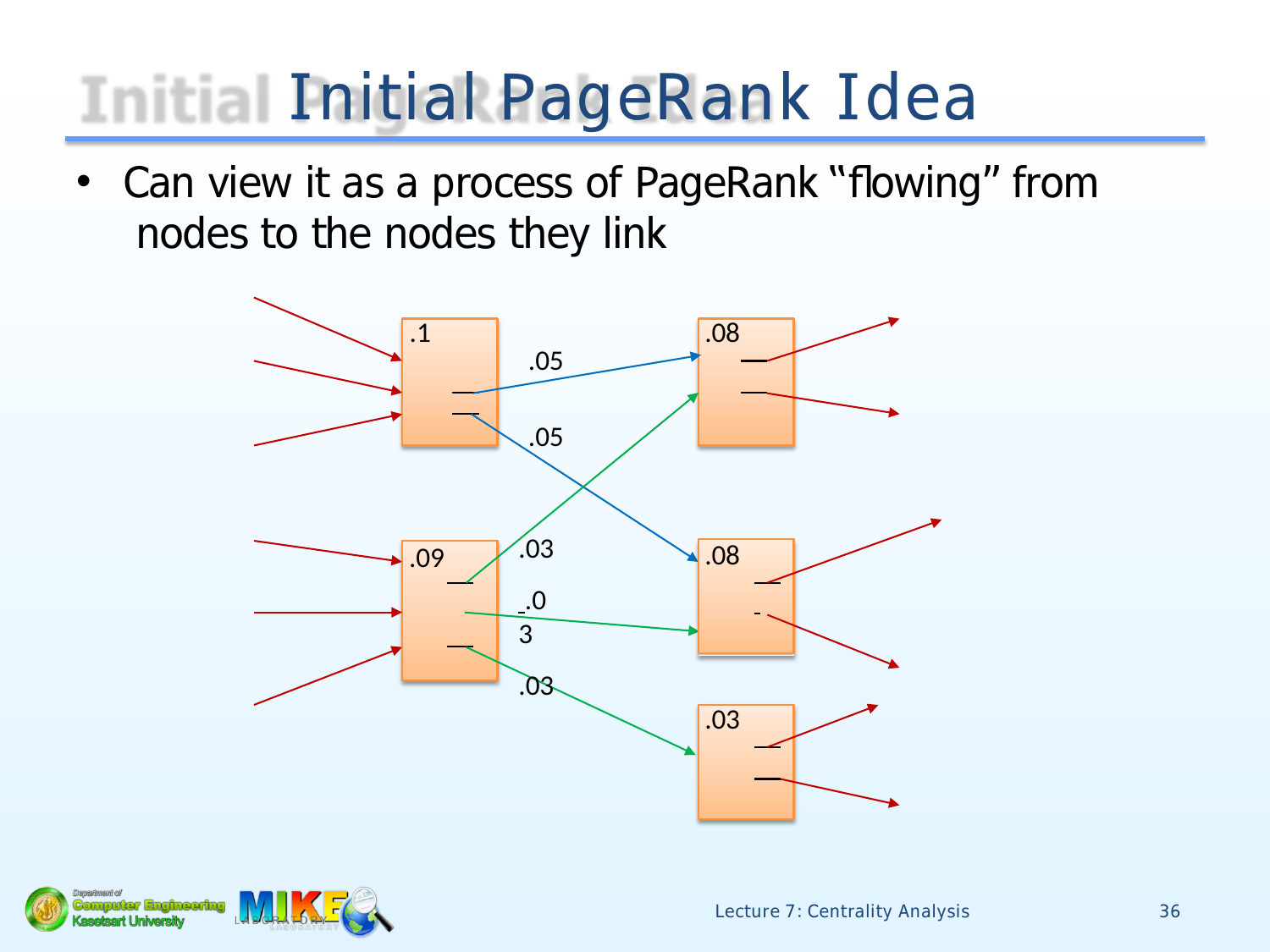

# Initial PageRank Idea
Can view it as a process of PageRank “flowing” from  nodes to the nodes they link

.08
.1

.05

.05

.03
 .03
.03
.08

.09

.03

Lecture 7: Centrality Analysis
36